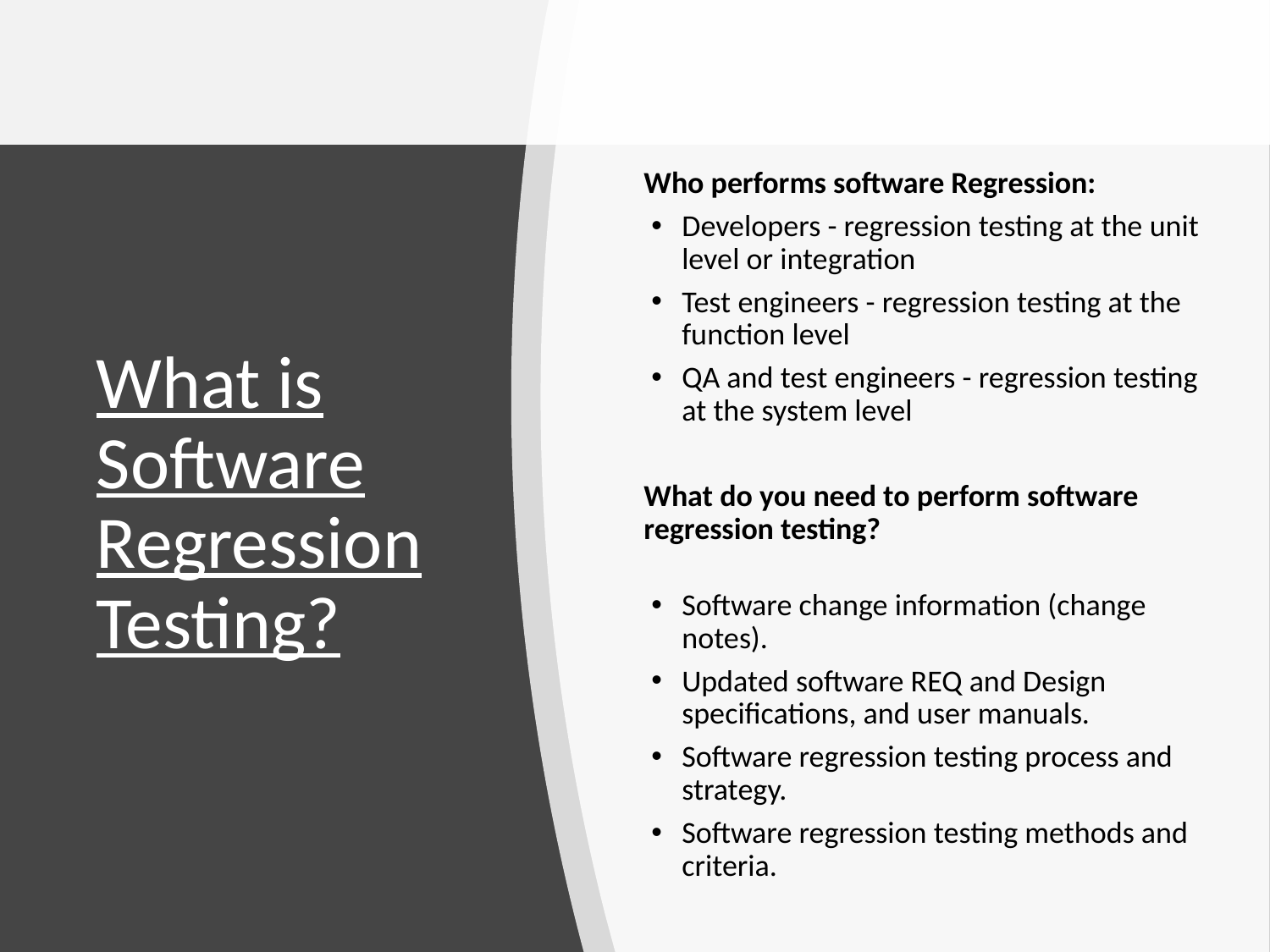

Who performs software Regression:
Developers - regression testing at the unit level or integration
Test engineers - regression testing at the function level
QA and test engineers - regression testing at the system level

What do you need to perform software regression testing?
Software change information (change notes).
Updated software REQ and Design specifications, and user manuals.
Software regression testing process and strategy.
Software regression testing methods and criteria.
What is Software Regression Testing?